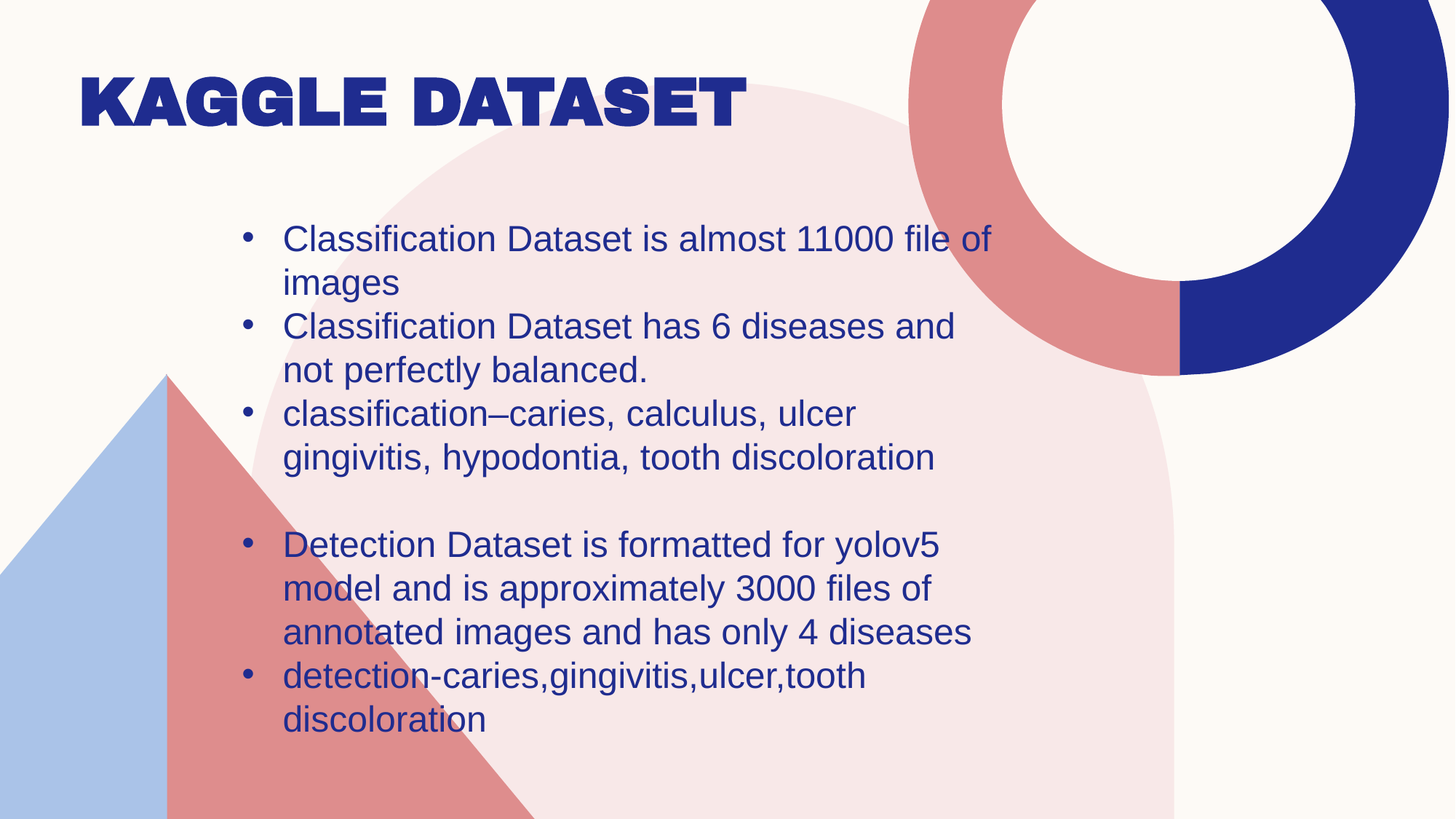

# Kaggle dataset
Classification Dataset is almost 11000 file of images
Classification Dataset has 6 diseases and not perfectly balanced.
classification–caries, calculus, ulcer gingivitis, hypodontia, tooth discoloration

Detection Dataset is formatted for yolov5 model and is approximately 3000 files of annotated images and has only 4 diseases
detection-caries,gingivitis,ulcer,tooth discoloration